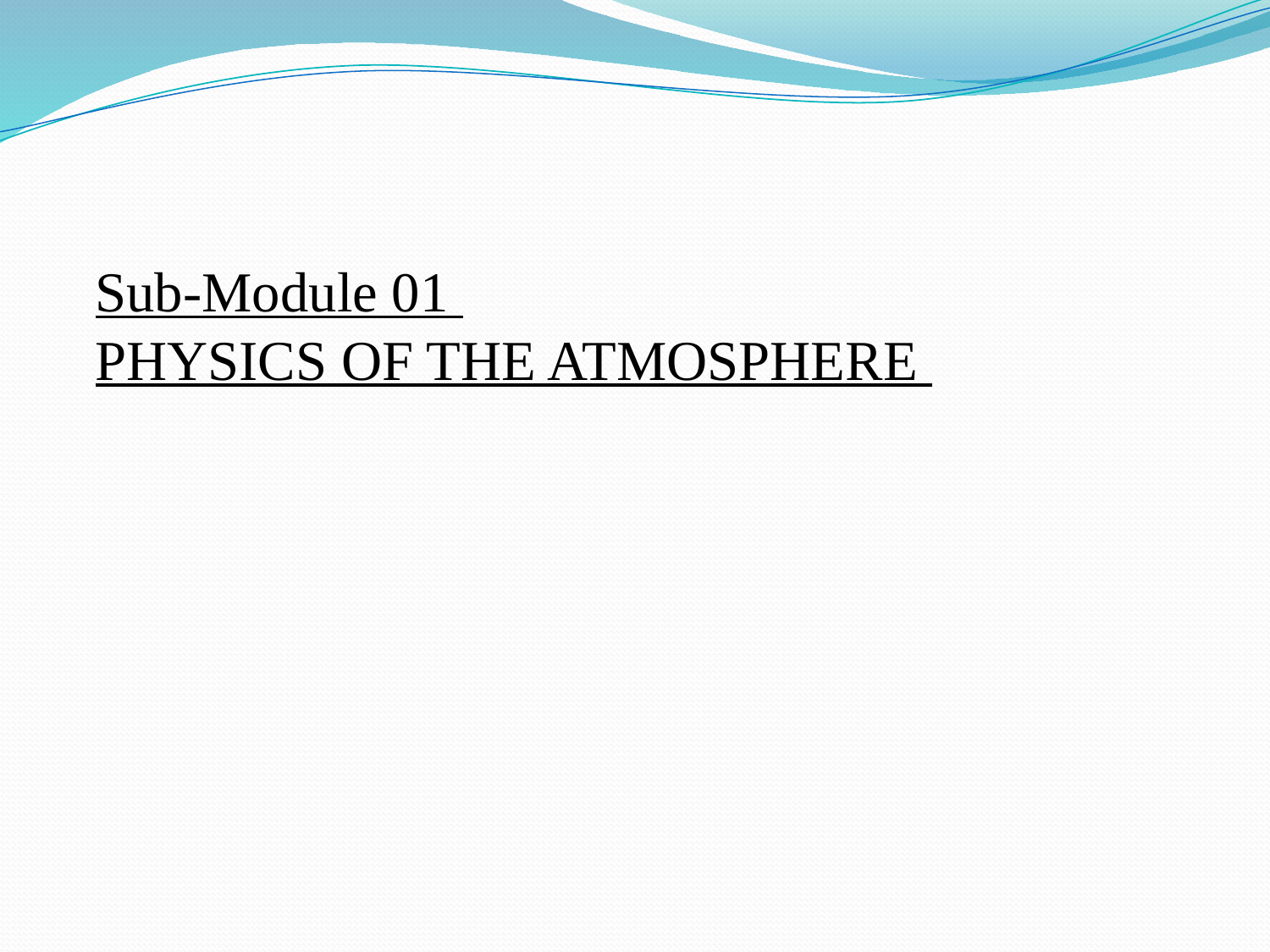

# Sub-Module 01 PHYSICS OF THE ATMOSPHERE